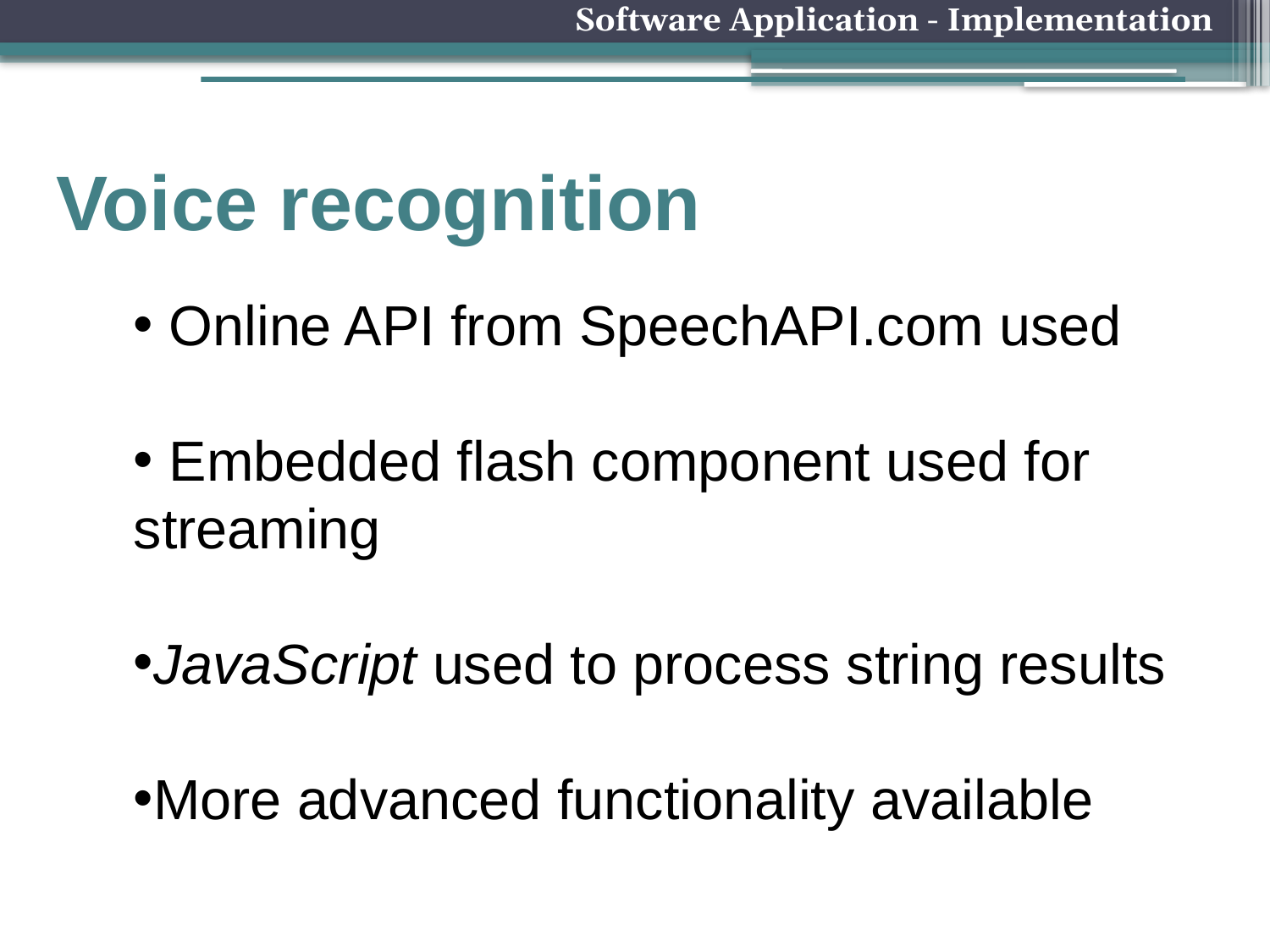

Software Application - Implementation

# Voice recognition
 Online API from SpeechAPI.com used

 Embedded flash component used for streaming

JavaScript used to process string results

More advanced functionality available